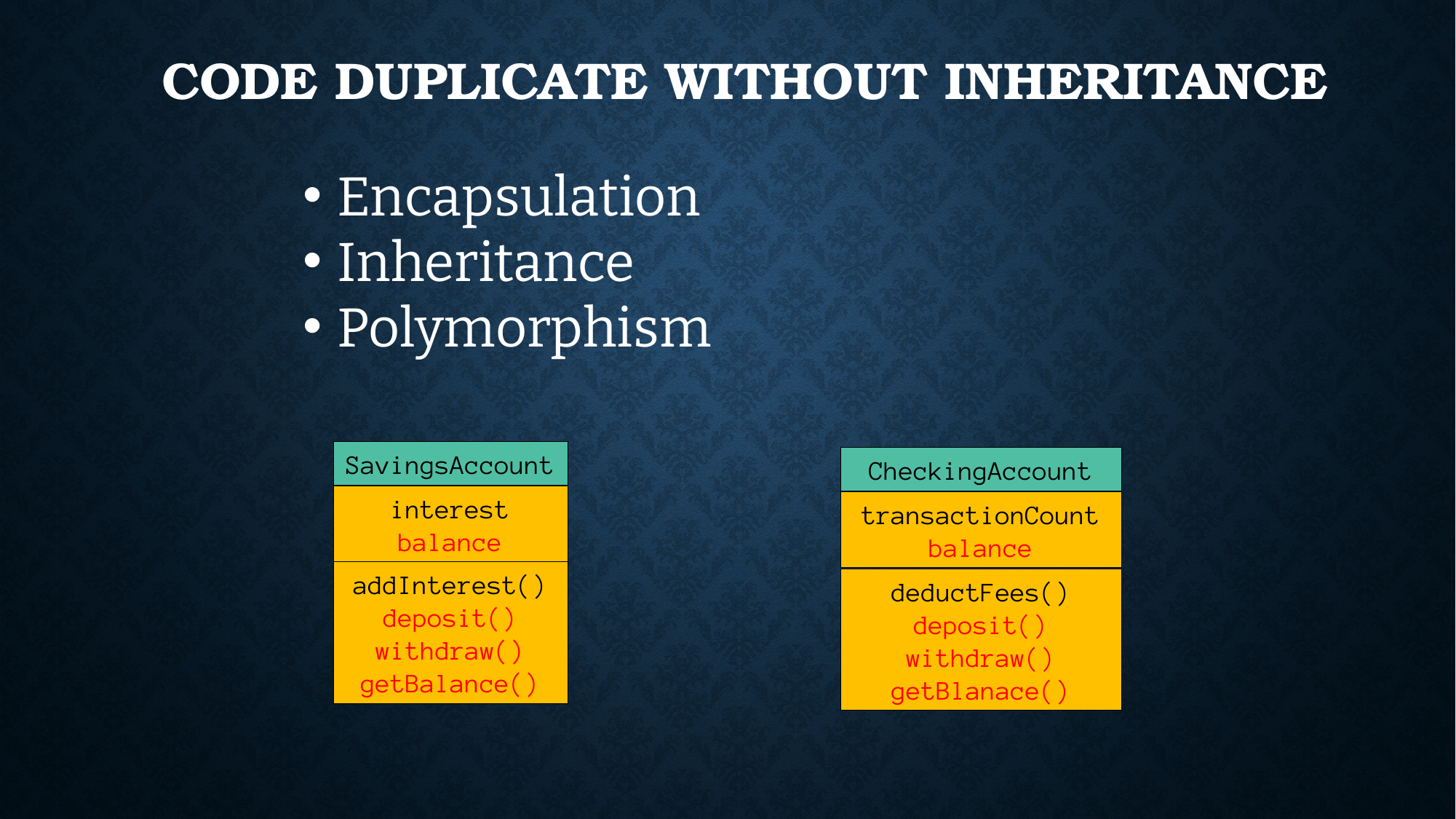

# Code duplicate without inheritance
Encapsulation
Inheritance
Polymorphism
SavingsAccount
CheckingAccount
interest
balance
transactionCount
balance
addInterest()
deposit()
withdraw()
getBalance()
deductFees()
deposit()
withdraw()
getBlanace()